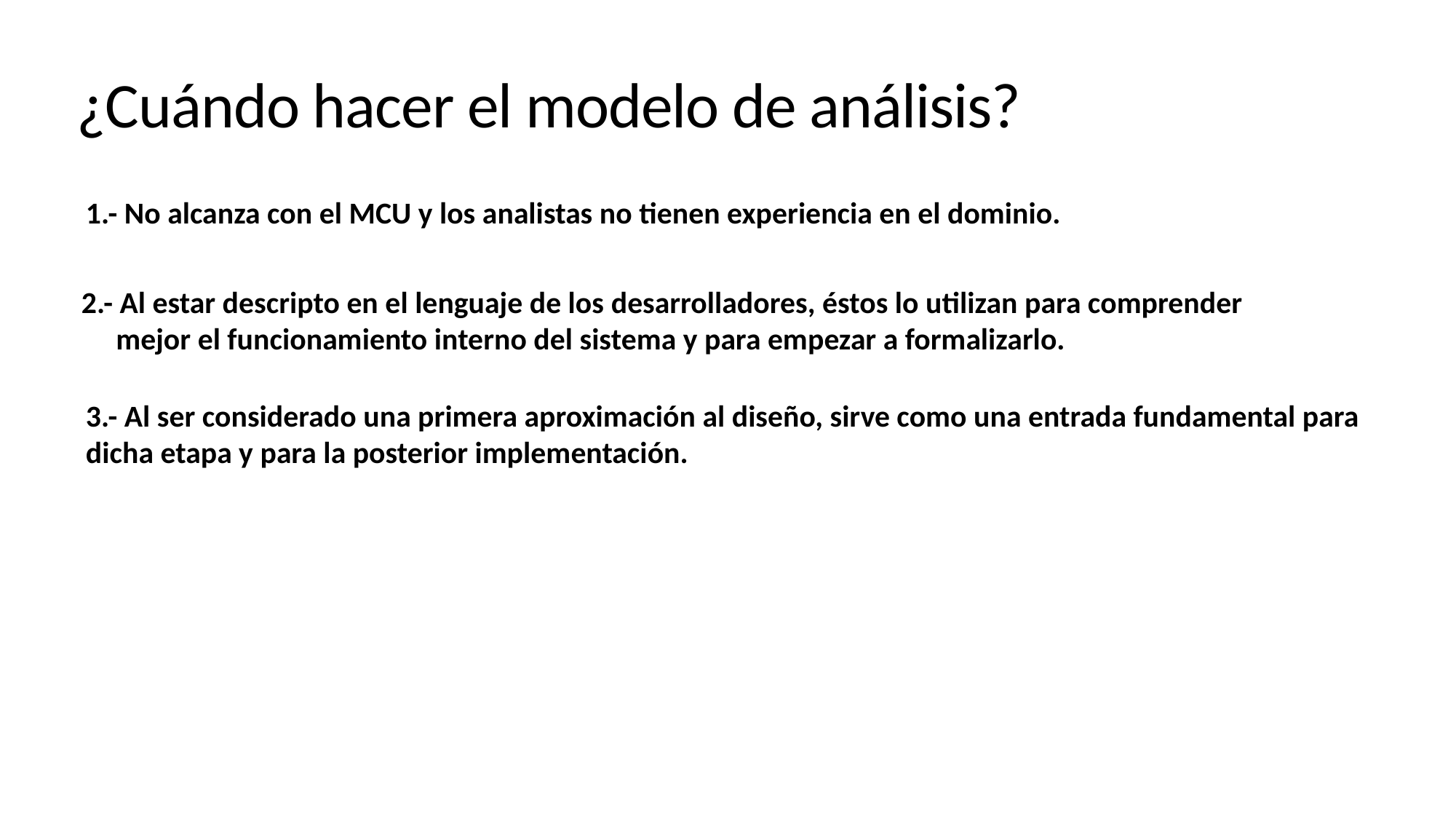

# ¿Cuándo hacer el modelo de análisis?
1.- No alcanza con el MCU y los analistas no tienen experiencia en el dominio.

2.- Al estar descripto en el lenguaje de los desarrolladores, éstos lo utilizan para comprender
     mejor el funcionamiento interno del sistema y para empezar a formalizarlo.
3.- Al ser considerado una primera aproximación al diseño, sirve como una entrada fundamental para dicha etapa y para la posterior implementación.